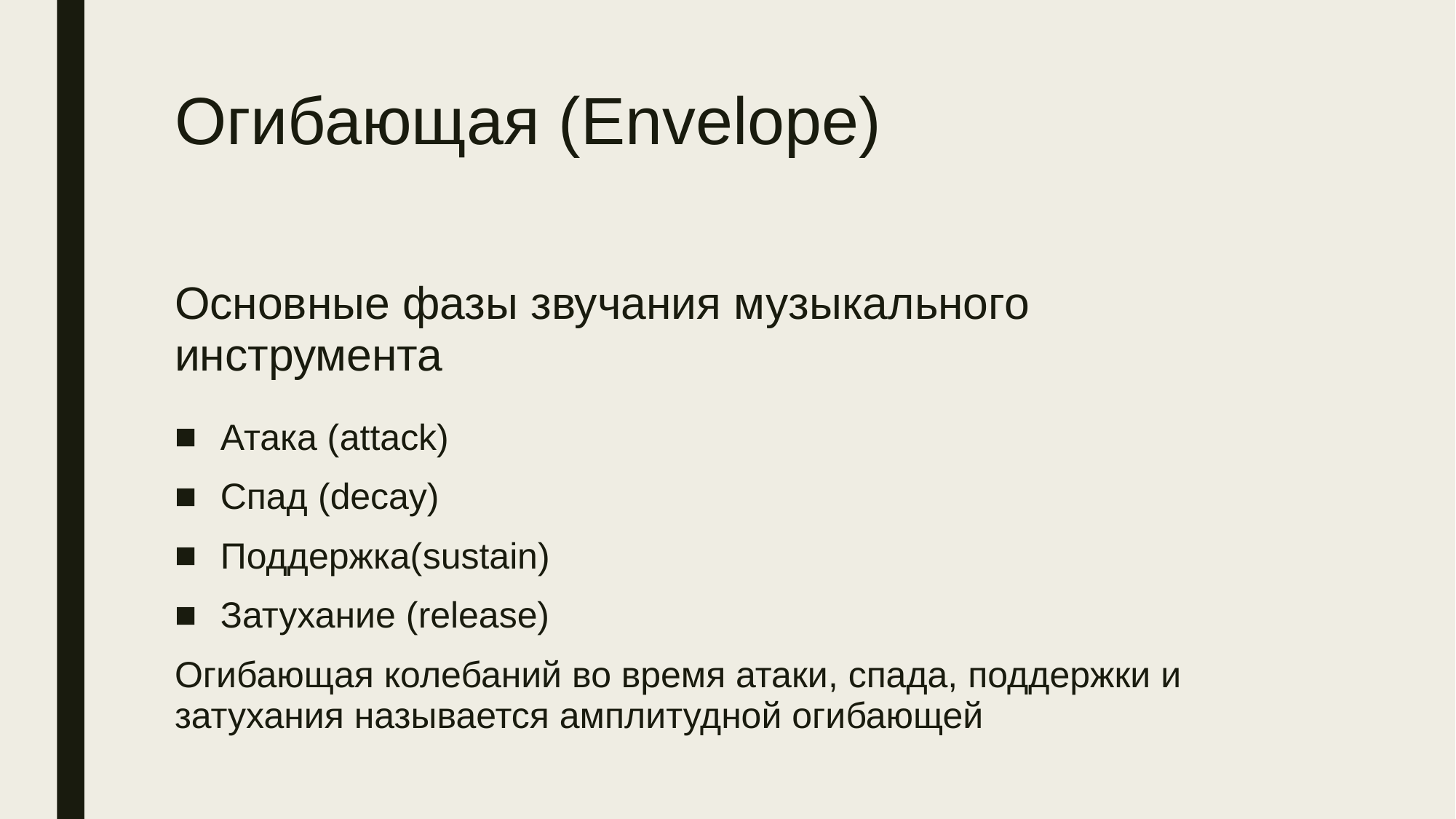

# Огибающая (Envelope)
Основные фазы звучания музыкального инструмента
Атака (attack)
Спад (decay)
Поддержка(sustain)
Затухание (release)
Огибающая колебаний во время атаки, спада, поддержки и затухания называется амплитудной огибающей